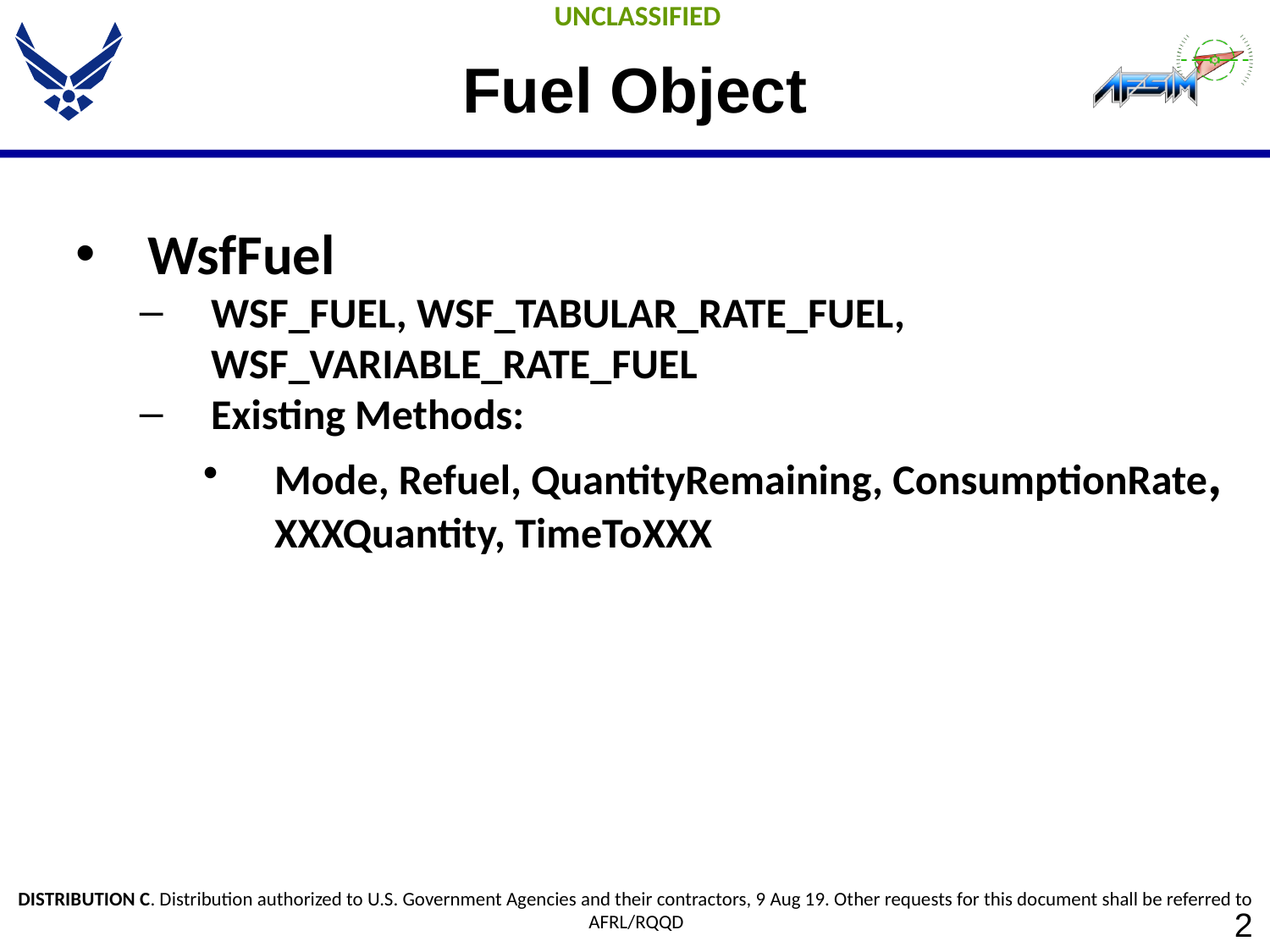

# Fuel Object

WsfFuel
WSF_FUEL, WSF_TABULAR_RATE_FUEL, WSF_VARIABLE_RATE_FUEL
Existing Methods:
Mode, Refuel, QuantityRemaining, ConsumptionRate, XXXQuantity, TimeToXXX